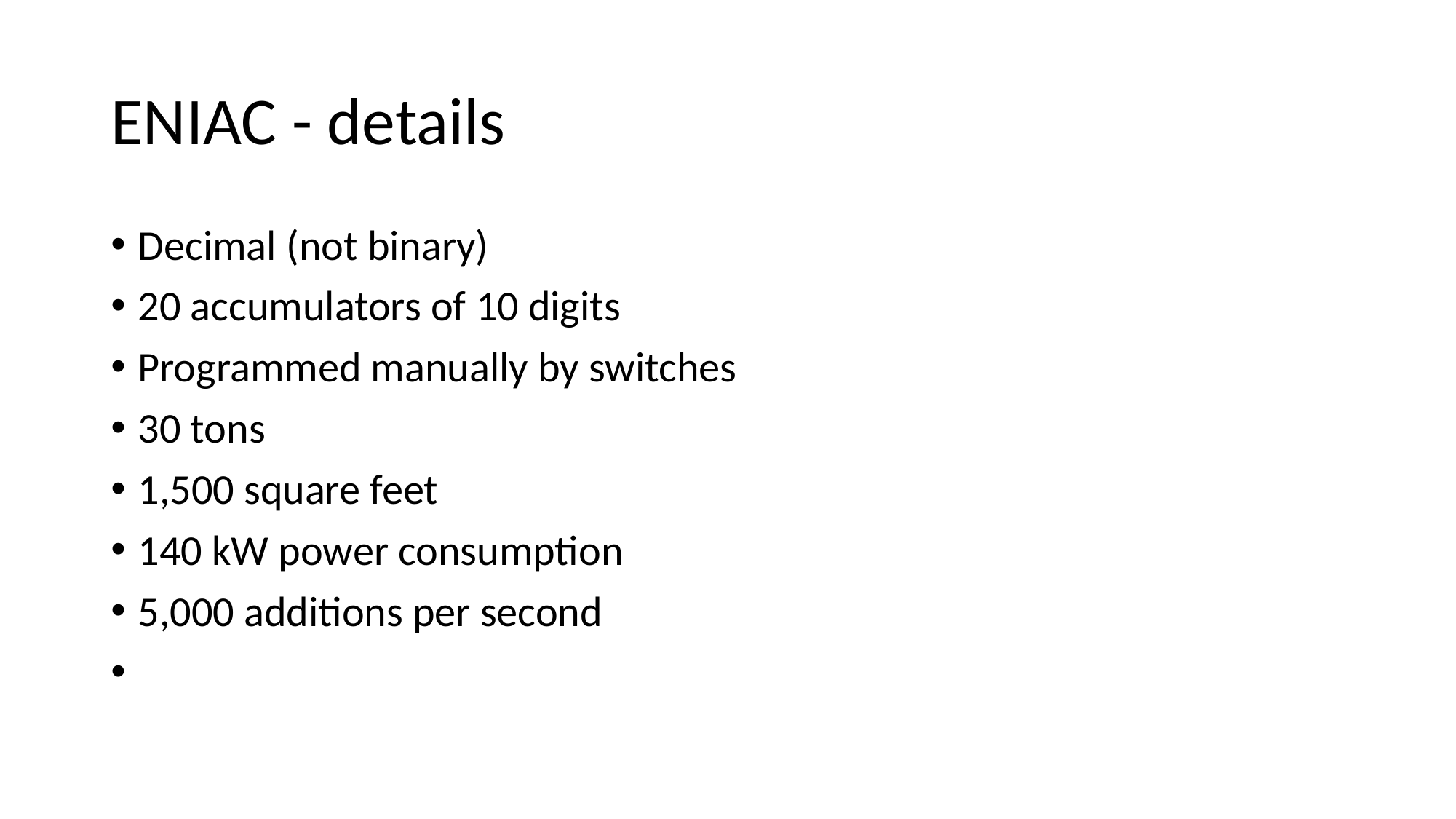

ENIAC - details
Decimal (not binary)
20 accumulators of 10 digits
Programmed manually by switches
30 tons
1,500 square feet
140 kW power consumption
5,000 additions per second